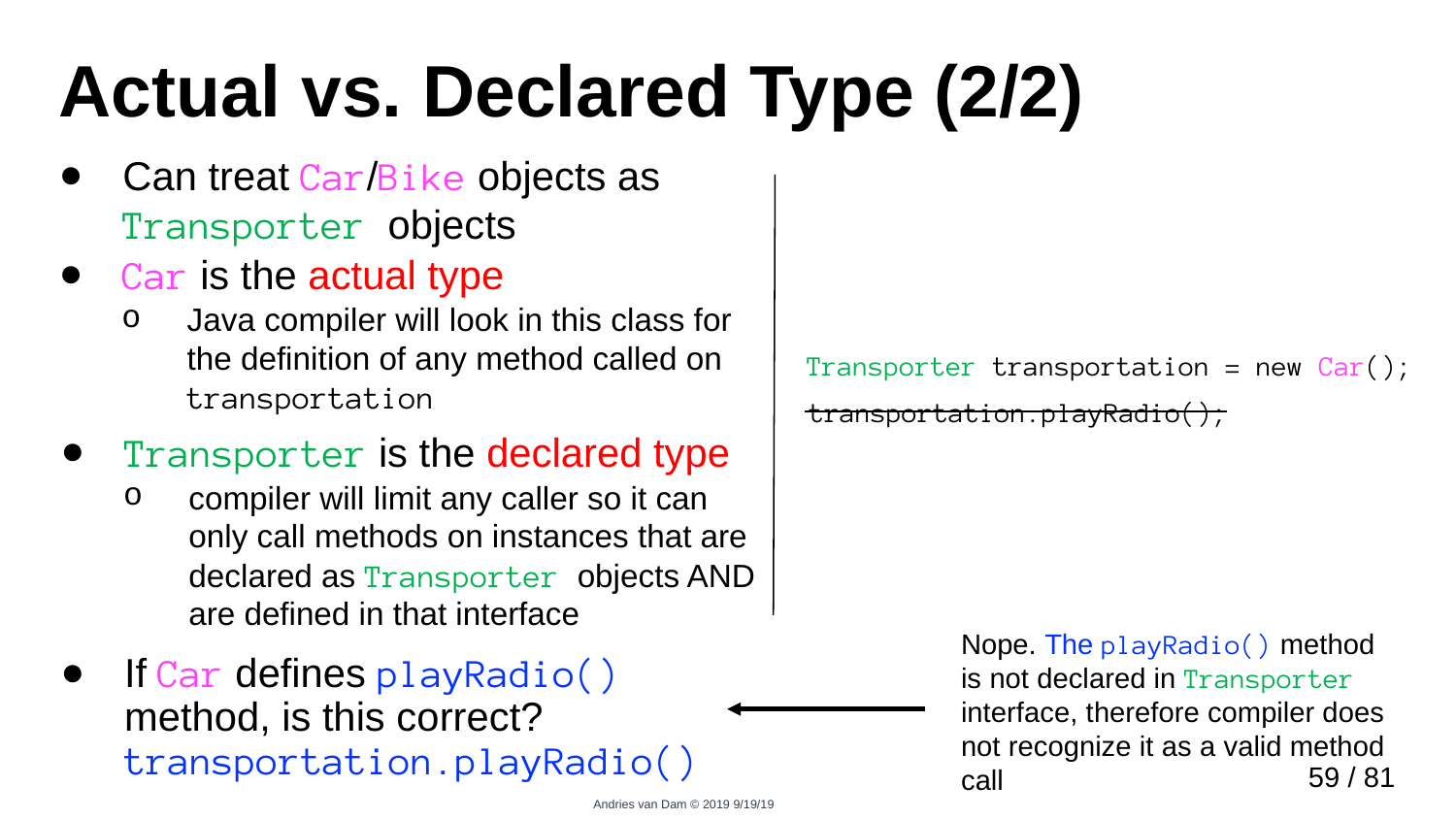

# Actual vs. Declared Type (2/2)
Can treat Car/Bike objects as Transporter objects
Car is the actual type
Java compiler will look in this class for the definition of any method called on transportation

Transporter transportation = new Car();

transportation.playRadio();

Transporter is the declared type
compiler will limit any caller so it can only call methods on instances that are declared as Transporter objects AND are defined in that interface
If Car defines playRadio() method, is this correct? transportation.playRadio()

Nope. The playRadio() method is not declared in Transporter interface, therefore compiler does not recognize it as a valid method call
59 / 81